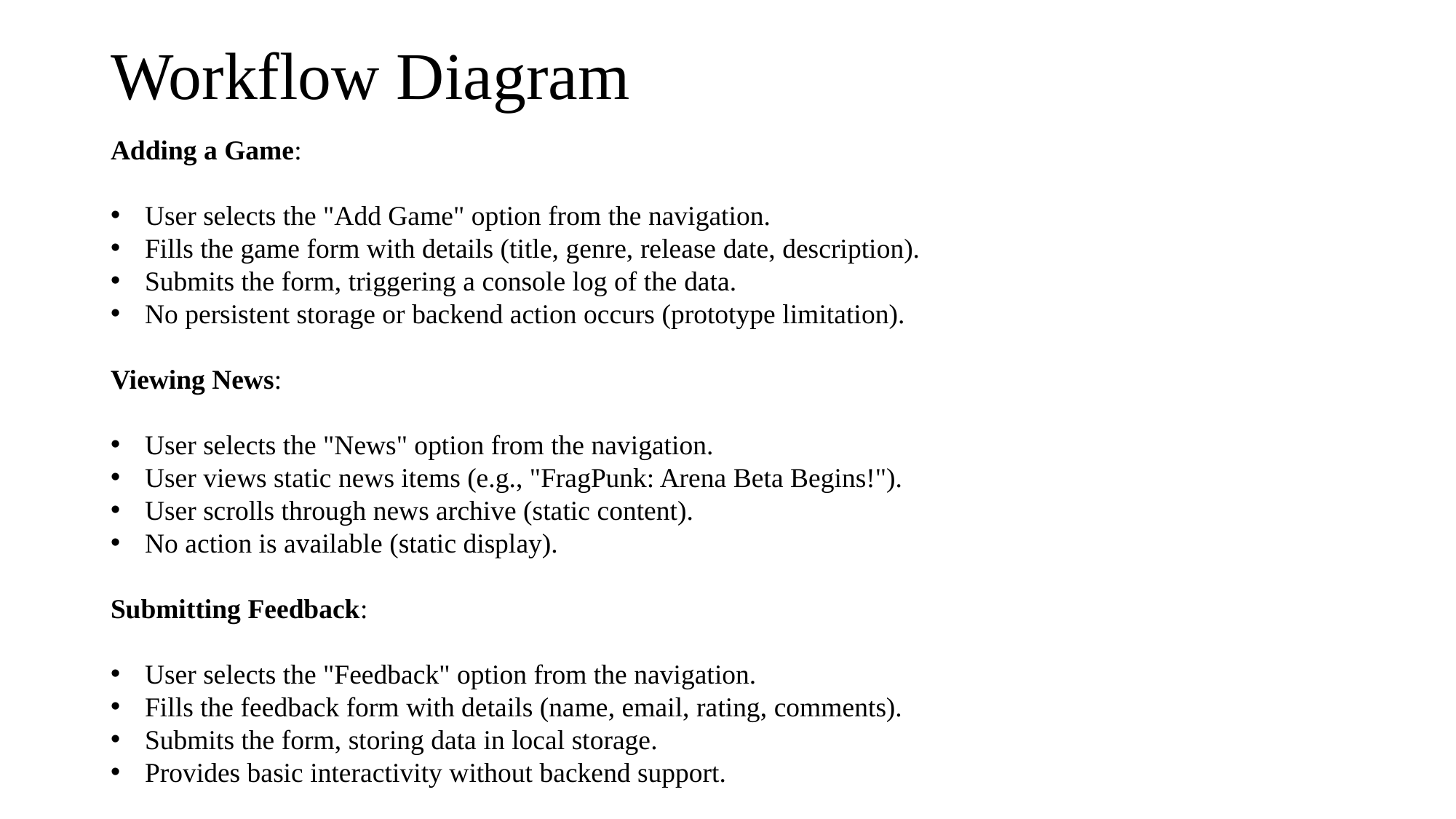

# Workflow Diagram
Adding a Game:

User selects the "Add Game" option from the navigation.
Fills the game form with details (title, genre, release date, description).
Submits the form, triggering a console log of the data.
No persistent storage or backend action occurs (prototype limitation).

Viewing News:

User selects the "News" option from the navigation.
User views static news items (e.g., "FragPunk: Arena Beta Begins!").
User scrolls through news archive (static content).
No action is available (static display).

Submitting Feedback:

User selects the "Feedback" option from the navigation.
Fills the feedback form with details (name, email, rating, comments).
Submits the form, storing data in local storage.
Provides basic interactivity without backend support.